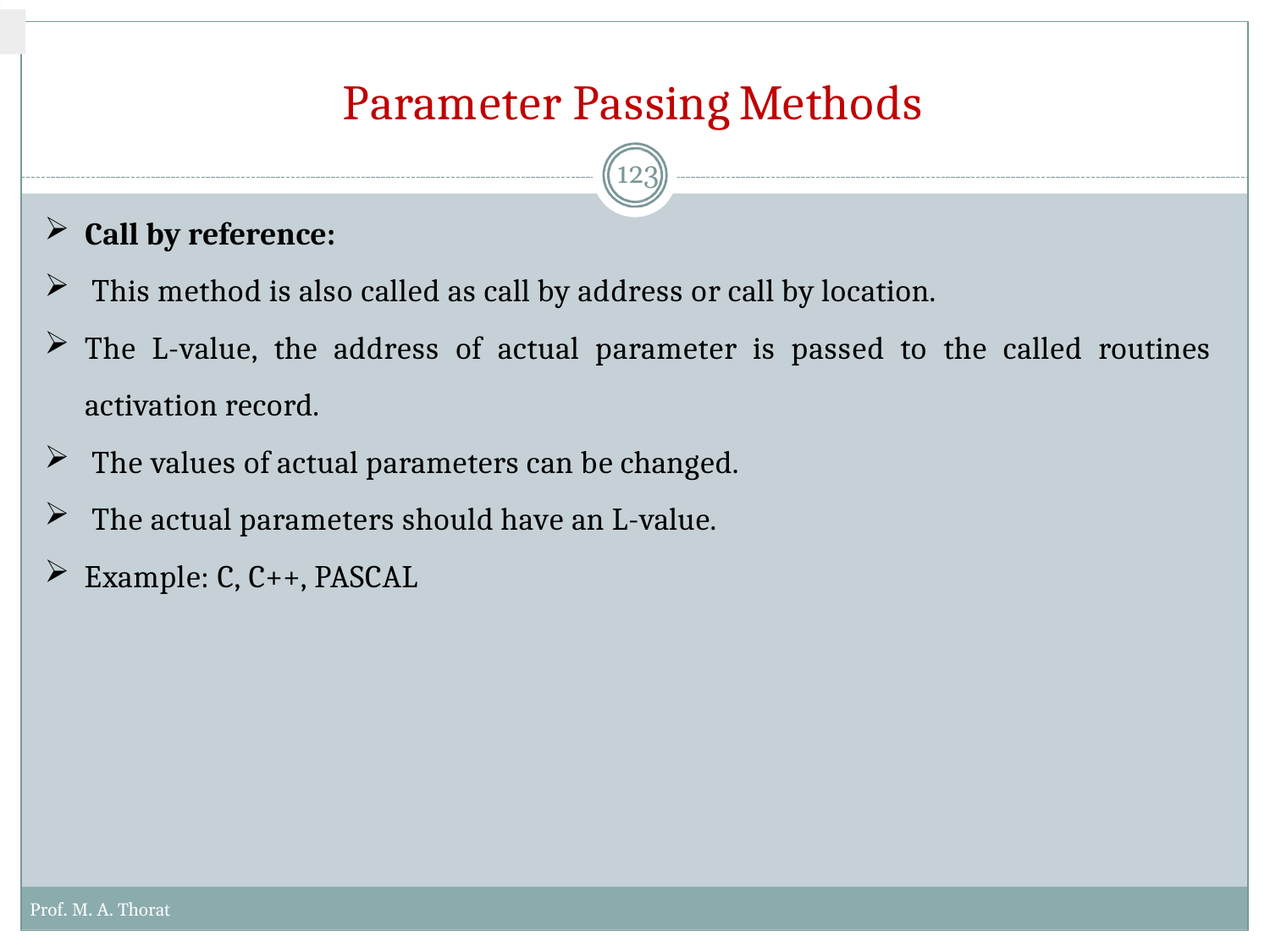

# Parameter Passing Methods
123
Call by reference:
This method is also called as call by address or call by location.
The L-value, the address of  actual  parameter is passed to the called routines
activation record.
The values of actual parameters can be changed.
The actual parameters should have an L-value.
Example: C, C++, PASCAL
Prof. M. A. Thorat